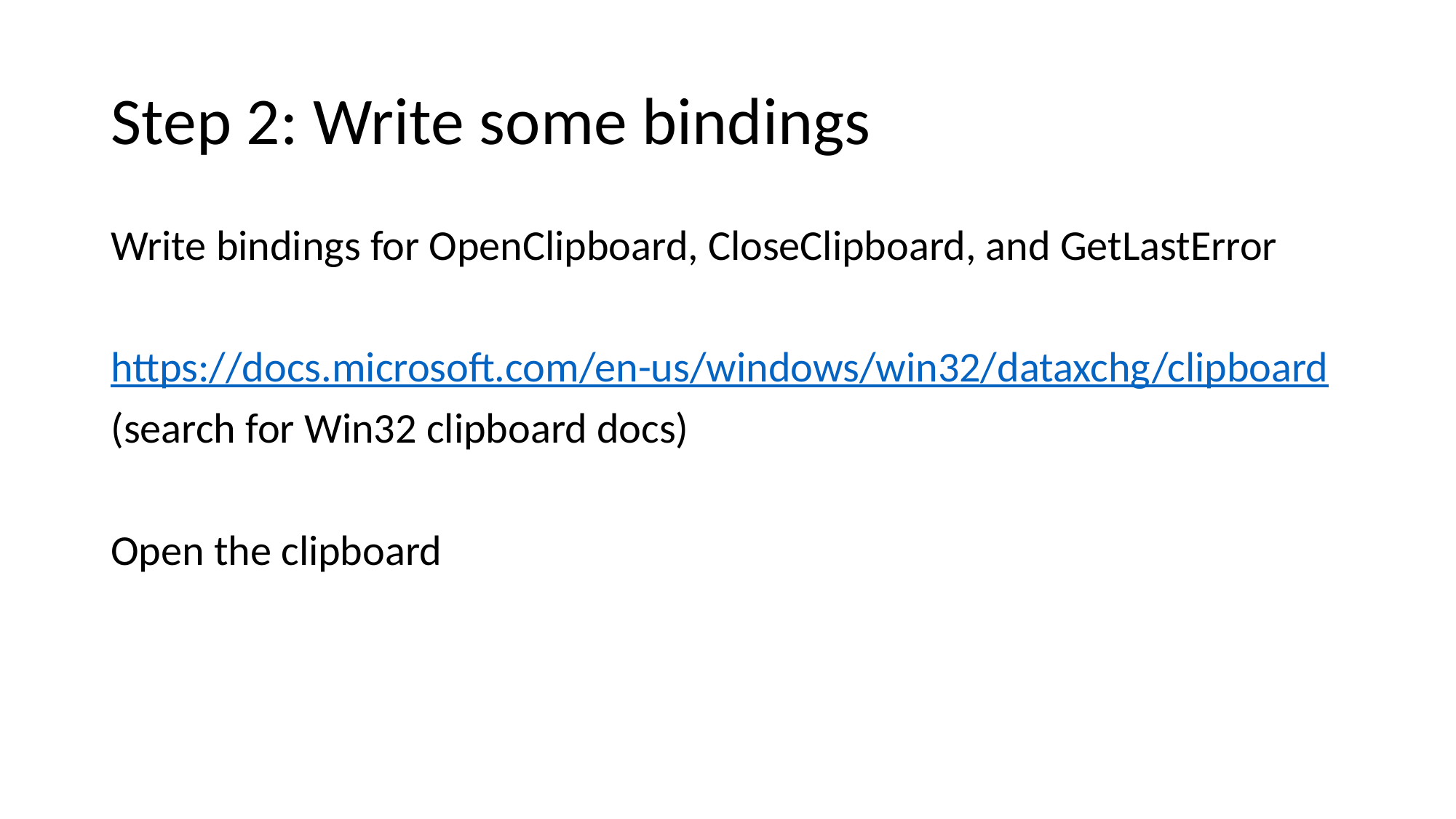

# Step 2: Write some bindings
Write bindings for OpenClipboard, CloseClipboard, and GetLastError

https://docs.microsoft.com/en-us/windows/win32/dataxchg/clipboard
(search for Win32 clipboard docs)

Open the clipboard